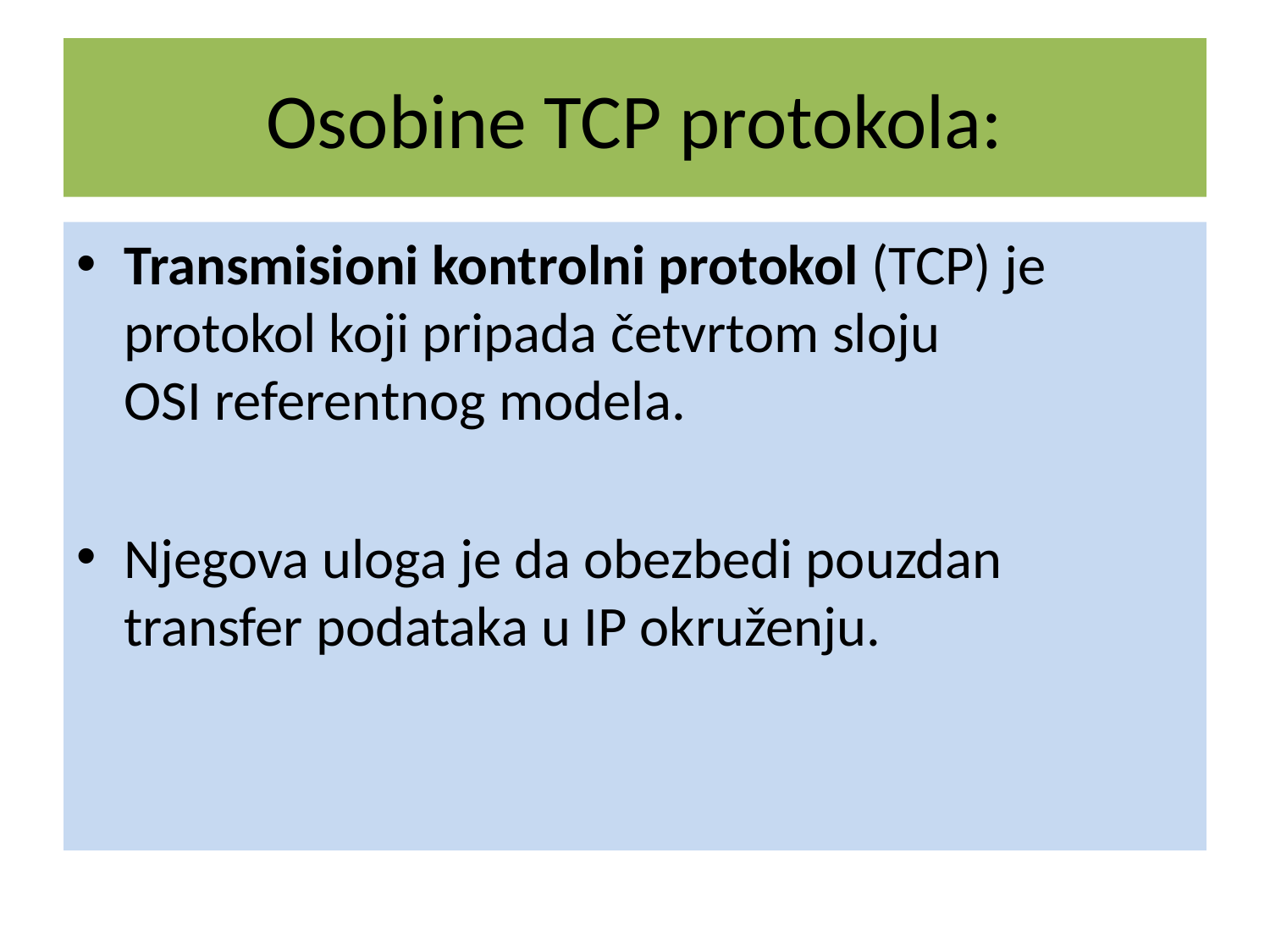

# Osobine TCP protokola:
Transmisioni kontrolni protokol (TCP) je protokol koji pripada četvrtom sloju OSI referentnog modela.

Njegova uloga je da obezbedi pouzdan transfer podataka u IP okruženju.